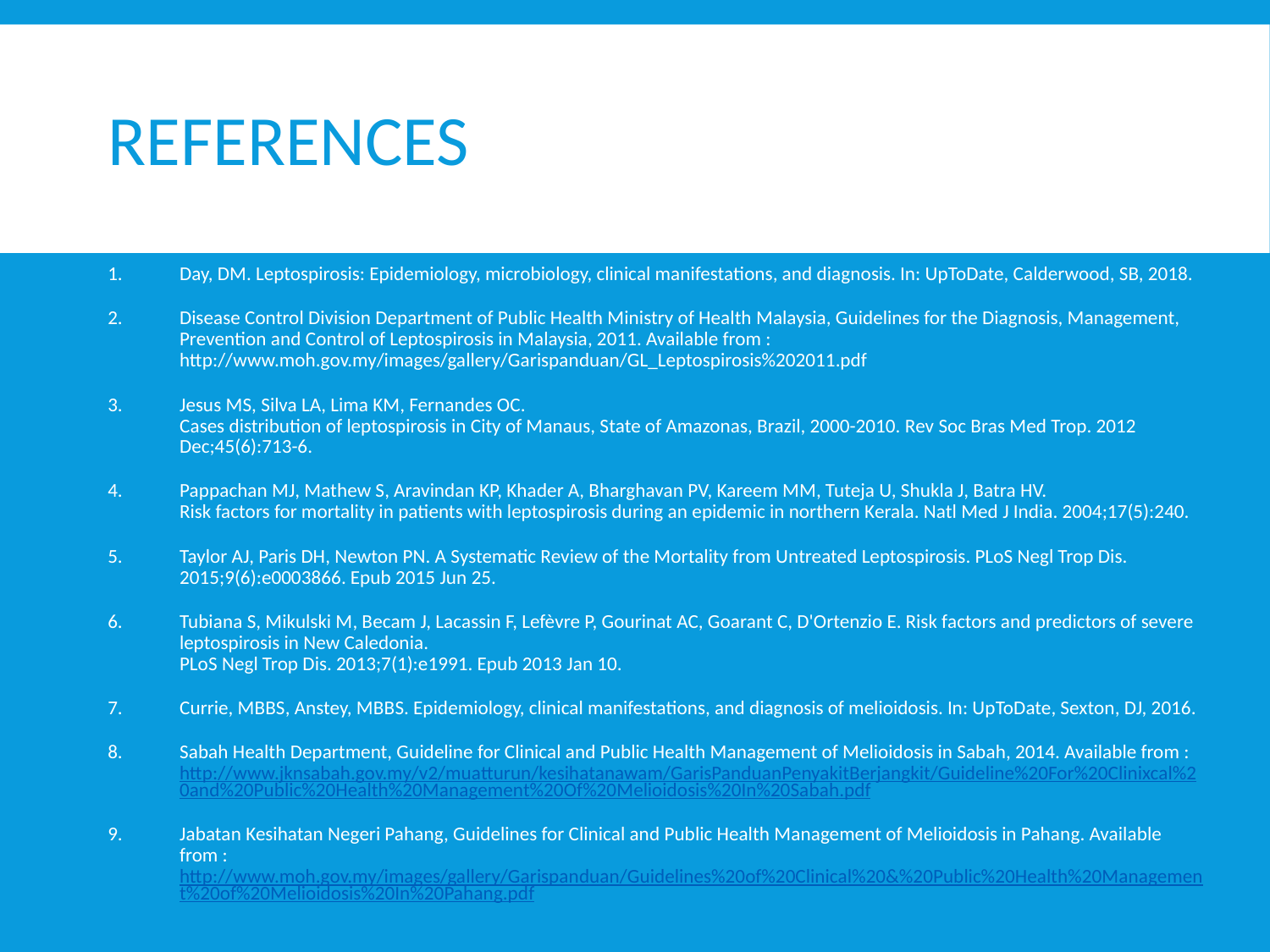

# REFERENCES
Day, DM. Leptospirosis: Epidemiology, microbiology, clinical manifestations, and diagnosis. In: UpToDate, Calderwood, SB, 2018.
Disease Control Division Department of Public Health Ministry of Health Malaysia, Guidelines for the Diagnosis, Management, Prevention and Control of Leptospirosis in Malaysia, 2011. Available from : http://www.moh.gov.my/images/gallery/Garispanduan/GL_Leptospirosis%202011.pdf
Jesus MS, Silva LA, Lima KM, Fernandes OC.
Cases distribution of leptospirosis in City of Manaus, State of Amazonas, Brazil, 2000-2010. Rev Soc Bras Med Trop. 2012 Dec;45(6):713-6.
Pappachan MJ, Mathew S, Aravindan KP, Khader A, Bharghavan PV, Kareem MM, Tuteja U, Shukla J, Batra HV.
Risk factors for mortality in patients with leptospirosis during an epidemic in northern Kerala. Natl Med J India. 2004;17(5):240.
Taylor AJ, Paris DH, Newton PN. A Systematic Review of the Mortality from Untreated Leptospirosis. PLoS Negl Trop Dis. 2015;9(6):e0003866. Epub 2015 Jun 25.
Tubiana S, Mikulski M, Becam J, Lacassin F, Lefèvre P, Gourinat AC, Goarant C, D'Ortenzio E. Risk factors and predictors of severe leptospirosis in New Caledonia.
PLoS Negl Trop Dis. 2013;7(1):e1991. Epub 2013 Jan 10.
Currie, MBBS, Anstey, MBBS. Epidemiology, clinical manifestations, and diagnosis of melioidosis. In: UpToDate, Sexton, DJ, 2016.
Sabah Health Department, Guideline for Clinical and Public Health Management of Melioidosis in Sabah, 2014. Available from : http://www.jknsabah.gov.my/v2/muatturun/kesihatanawam/GarisPanduanPenyakitBerjangkit/Guideline%20For%20Clinixcal%20and%20Public%20Health%20Management%20Of%20Melioidosis%20In%20Sabah.pdf
Jabatan Kesihatan Negeri Pahang, Guidelines for Clinical and Public Health Management of Melioidosis in Pahang. Available from : http://www.moh.gov.my/images/gallery/Garispanduan/Guidelines%20of%20Clinical%20&%20Public%20Health%20Management%20of%20Melioidosis%20In%20Pahang.pdf